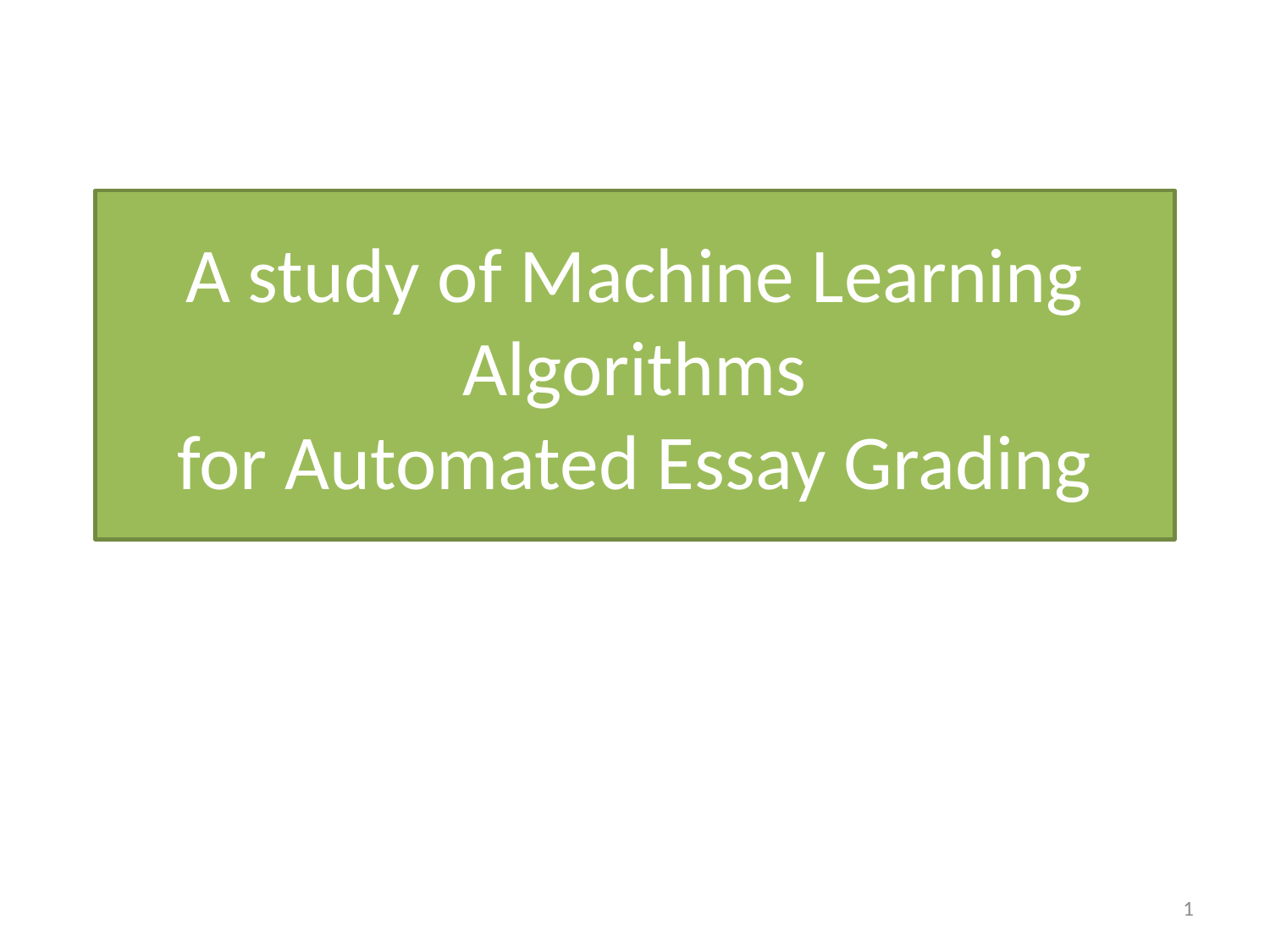

# A study of Machine Learning Algorithms for Automated Essay Grading

1